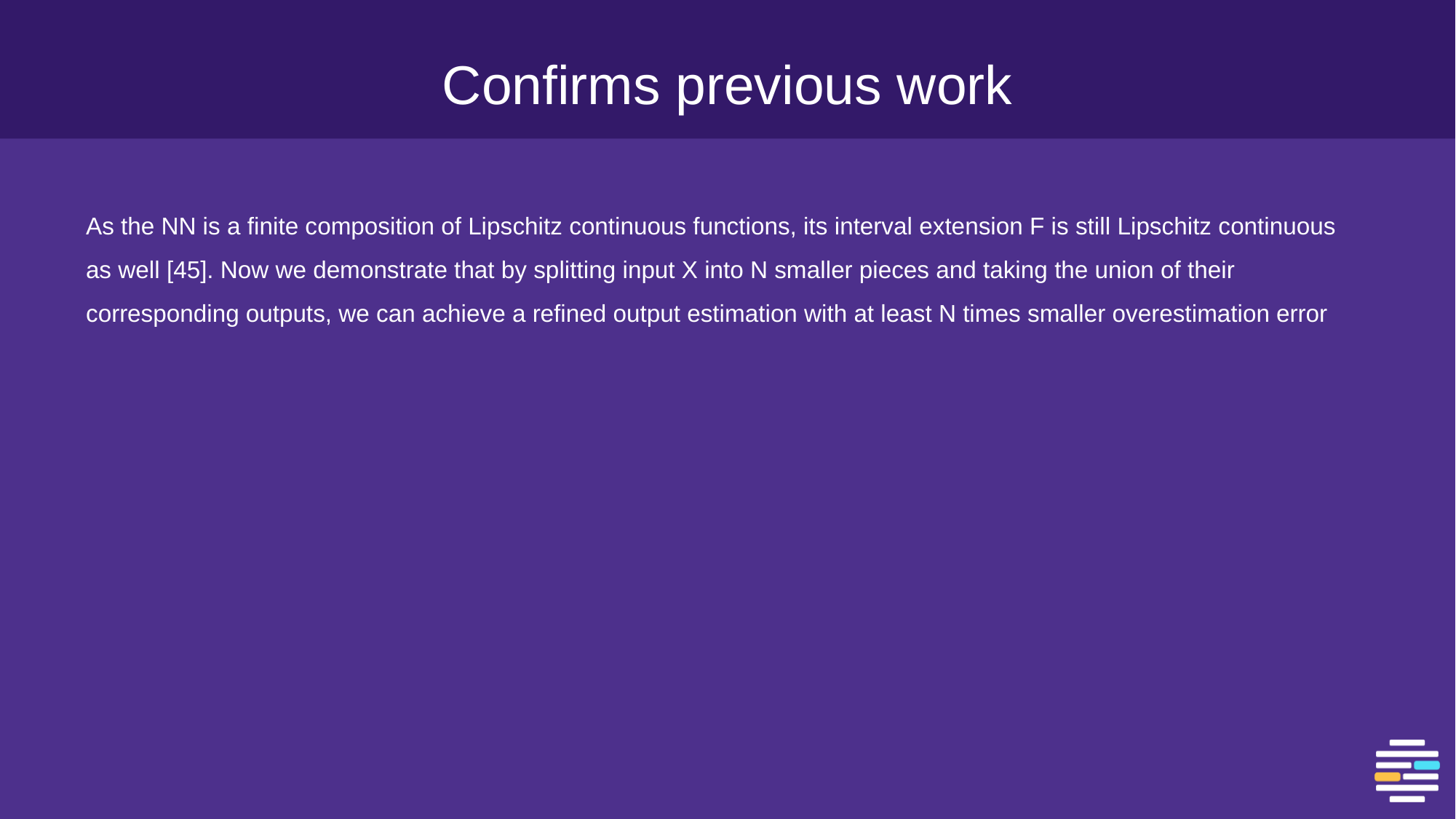

# Confirms previous work
As the NN is a finite composition of Lipschitz continuous functions, its interval extension F is still Lipschitz continuous as well [45]. Now we demonstrate that by splitting input X into N smaller pieces and taking the union of their corresponding outputs, we can achieve a refined output estimation with at least N times smaller overestimation error